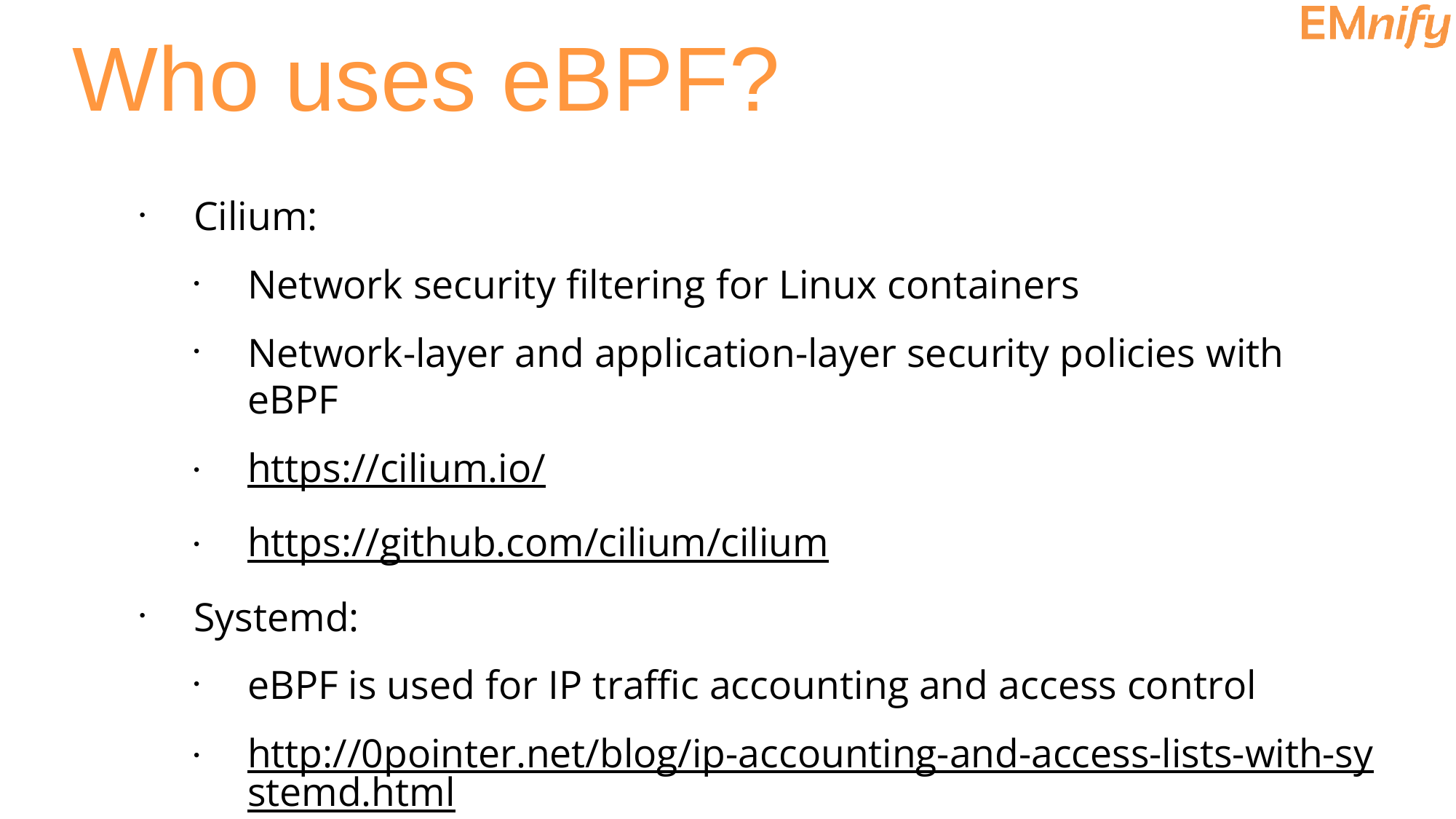

Who uses eBPF?
Cilium:
Network security filtering for Linux containers
Network-layer and application-layer security policies with eBPF
https://cilium.io/
https://github.com/cilium/cilium
Systemd:
eBPF is used for IP traffic accounting and access control
http://0pointer.net/blog/ip-accounting-and-access-lists-with-systemd.html